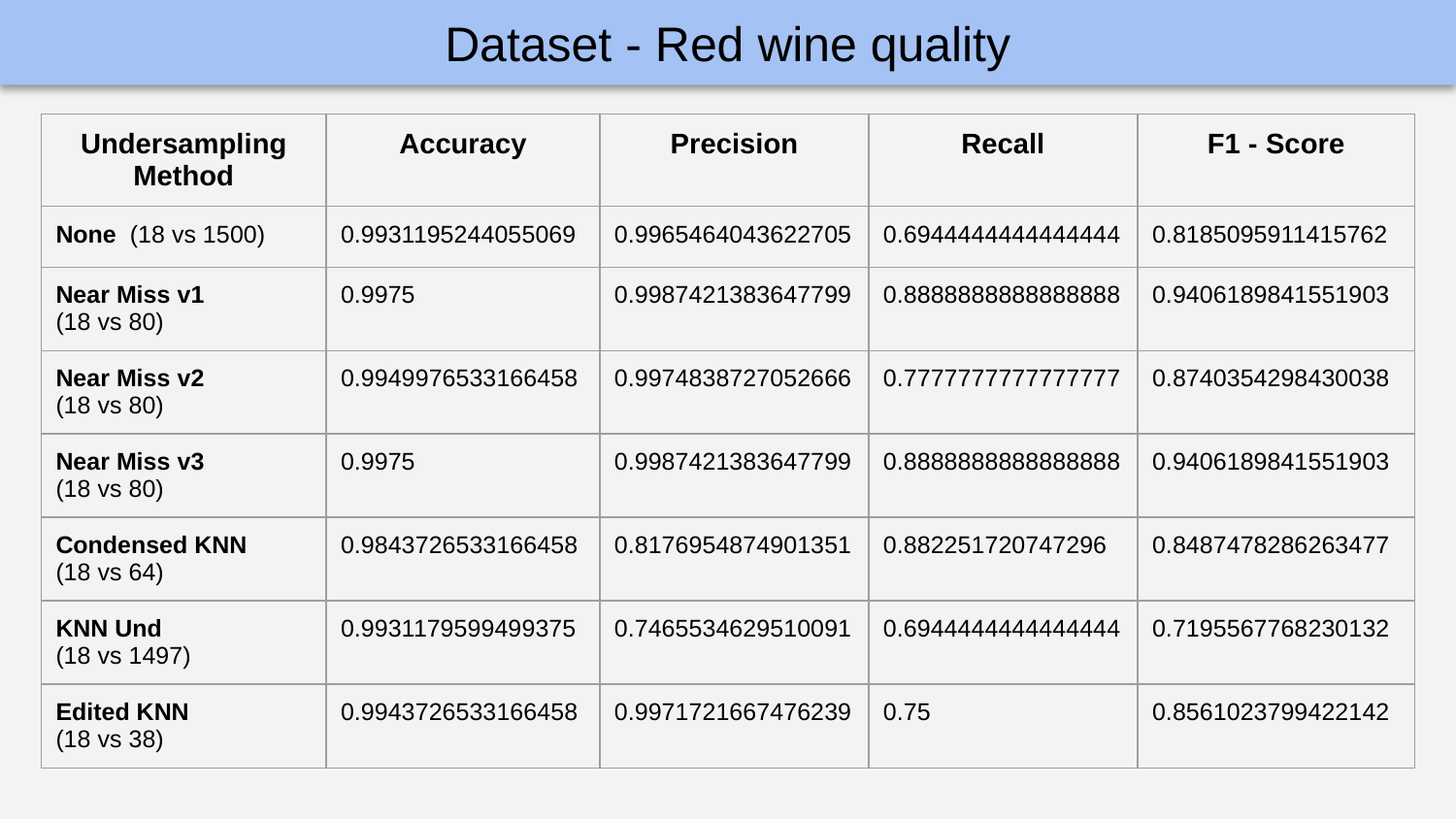

# Dataset - Red wine quality
| Undersampling Method | Accuracy | Precision | Recall | F1 - Score |
| --- | --- | --- | --- | --- |
| None (18 vs 1500) | 0.9931195244055069 | 0.9965464043622705 | 0.6944444444444444 | 0.8185095911415762 |
| Near Miss v1 (18 vs 80) | 0.9975 | 0.9987421383647799 | 0.8888888888888888 | 0.9406189841551903 |
| Near Miss v2 (18 vs 80) | 0.9949976533166458 | 0.9974838727052666 | 0.7777777777777777 | 0.8740354298430038 |
| Near Miss v3 (18 vs 80) | 0.9975 | 0.9987421383647799 | 0.8888888888888888 | 0.9406189841551903 |
| Condensed KNN (18 vs 64) | 0.9843726533166458 | 0.8176954874901351 | 0.882251720747296 | 0.8487478286263477 |
| KNN Und (18 vs 1497) | 0.9931179599499375 | 0.7465534629510091 | 0.6944444444444444 | 0.7195567768230132 |
| Edited KNN (18 vs 38) | 0.9943726533166458 | 0.9971721667476239 | 0.75 | 0.8561023799422142 |